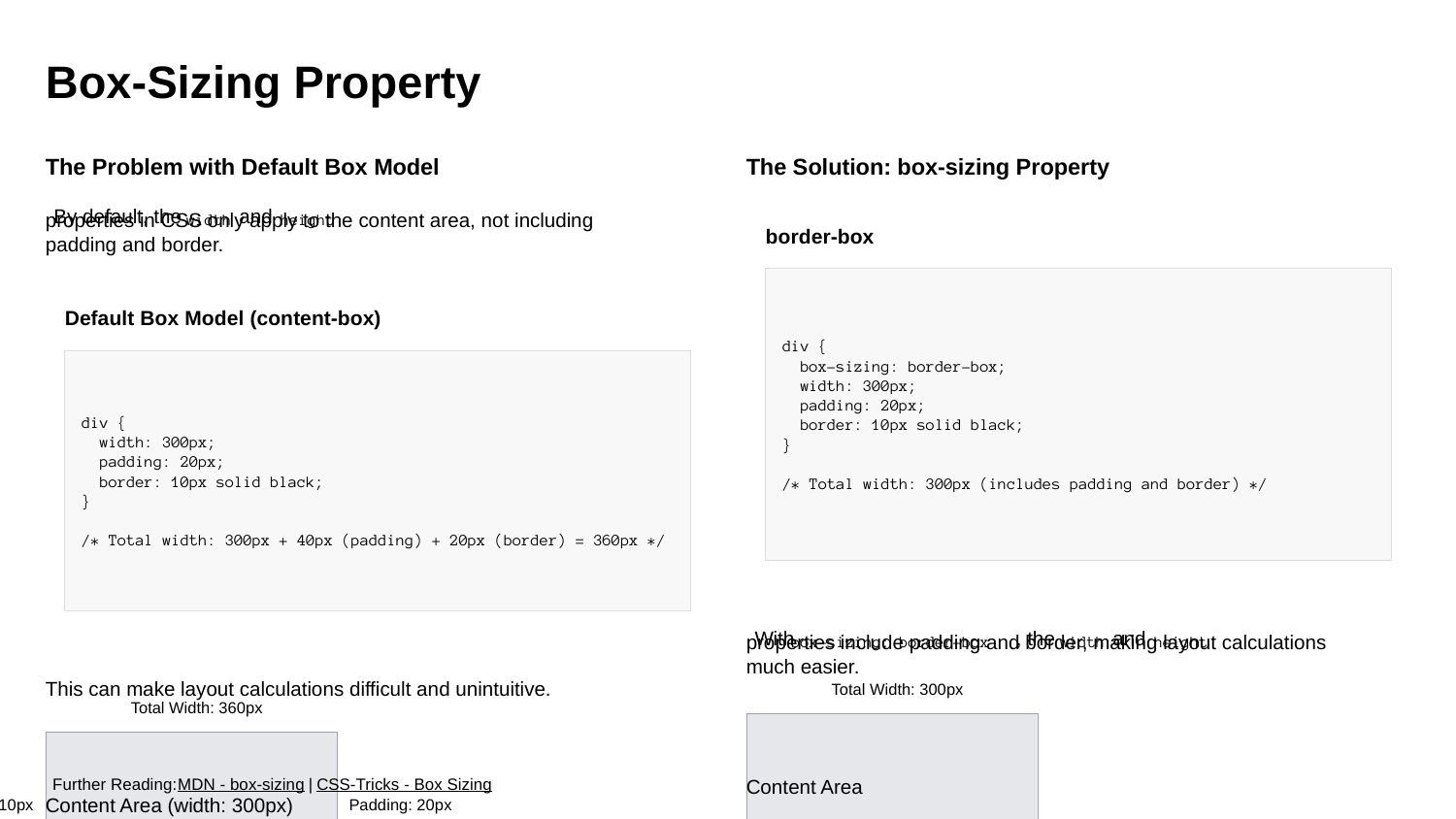

Box-Sizing Property
The Problem with Default Box Model
The Solution: box-sizing Property
By default, the
properties in CSS only apply to the content area, not including padding and border.
and
width
height
border-box

div {
  box-sizing: border-box;
  width: 300px;
  padding: 20px;
  border: 10px solid black;
}

/* Total width: 300px (includes padding and border) */
Default Box Model (content-box)

div {
  width: 300px;
  padding: 20px;
  border: 10px solid black;
}

/* Total width: 300px + 40px (padding) + 20px (border) = 360px */
With
properties include padding and border, making layout calculations much easier.
, the
and
box-sizing: border-box
width
height
This can make layout calculations difficult and unintuitive.
Total Width: 300px
Total Width: 360px

Content Area

Content Area (width: 300px)
Further Reading:
MDN - box-sizing
|
CSS-Tricks - Box Sizing
Border: 10px
Padding: 20px
Best Practice: Global Reset

*, *::before, *::after {
  box-sizing: border-box;
}

/* Apply border-box to all elements and pseudo-elements */
This is a common practice in modern CSS frameworks like Bootstrap and Tailwind CSS.